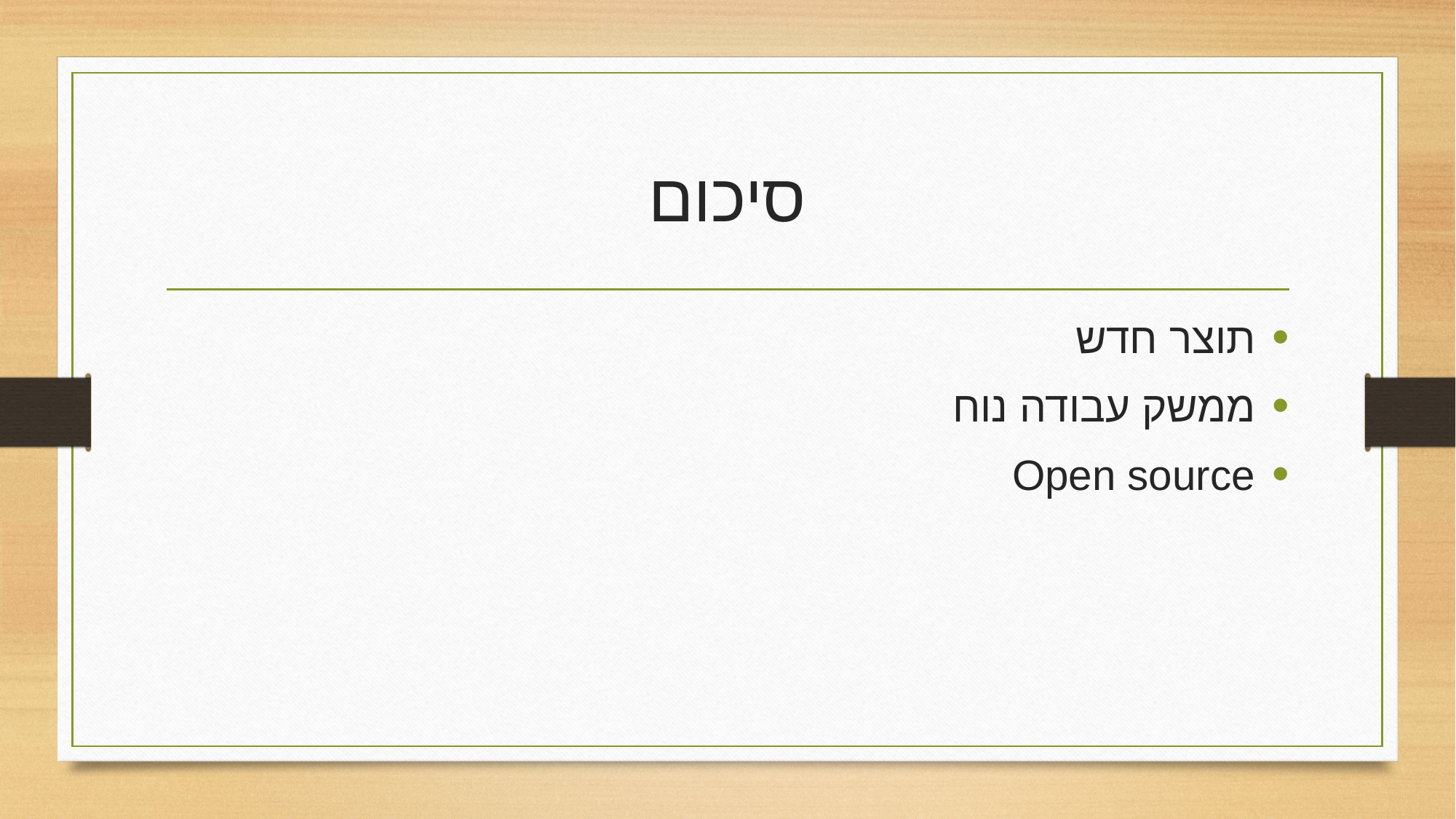

# סיכום
תוצר חדש
ממשק עבודה נוח
Open source